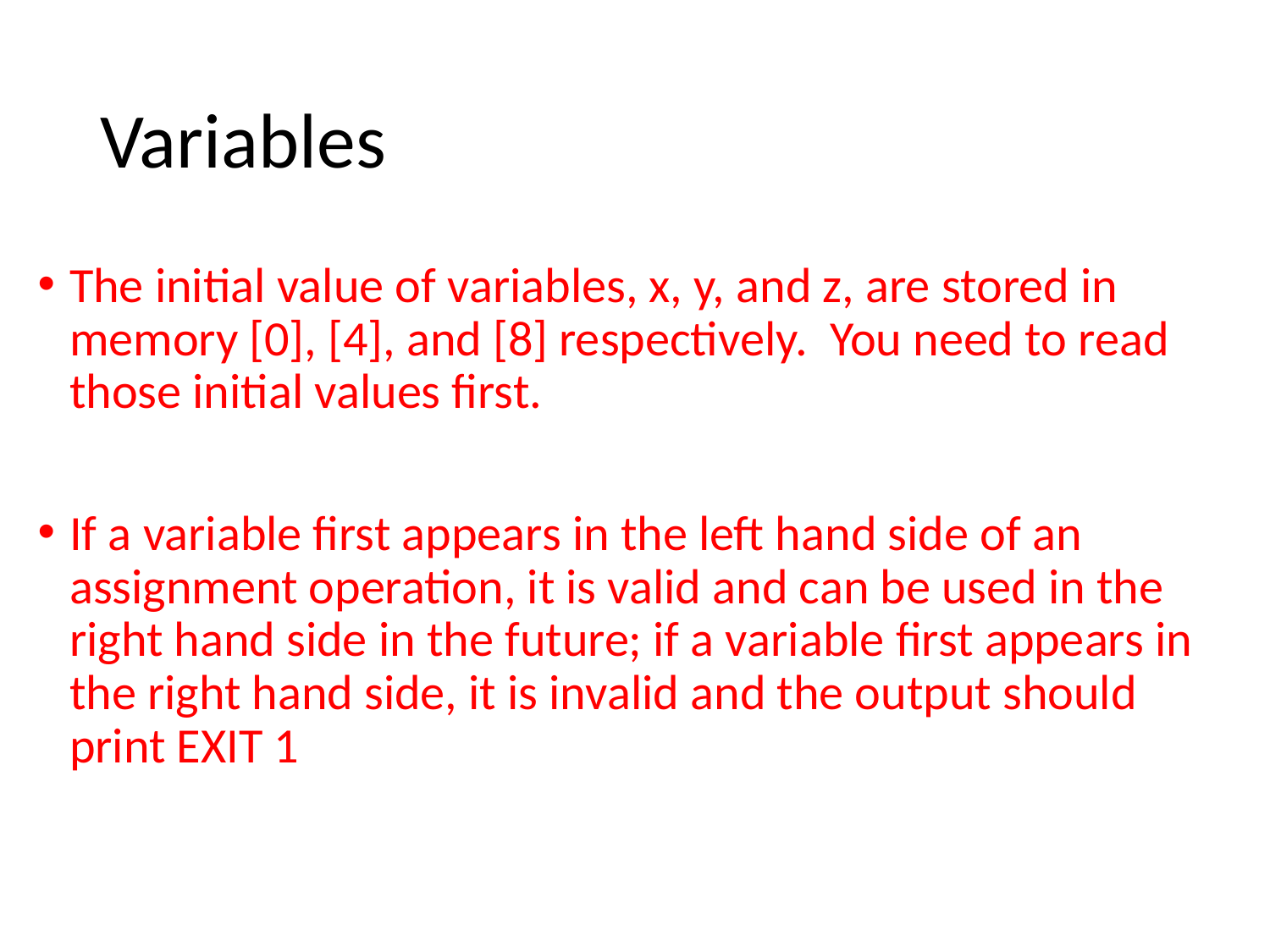

# Variables
The initial value of variables, x, y, and z, are stored in memory [0], [4], and [8] respectively.  You need to read those initial values first.

If a variable first appears in the left hand side of an assignment operation, it is valid and can be used in the right hand side in the future; if a variable first appears in the right hand side, it is invalid and the output should print EXIT 1